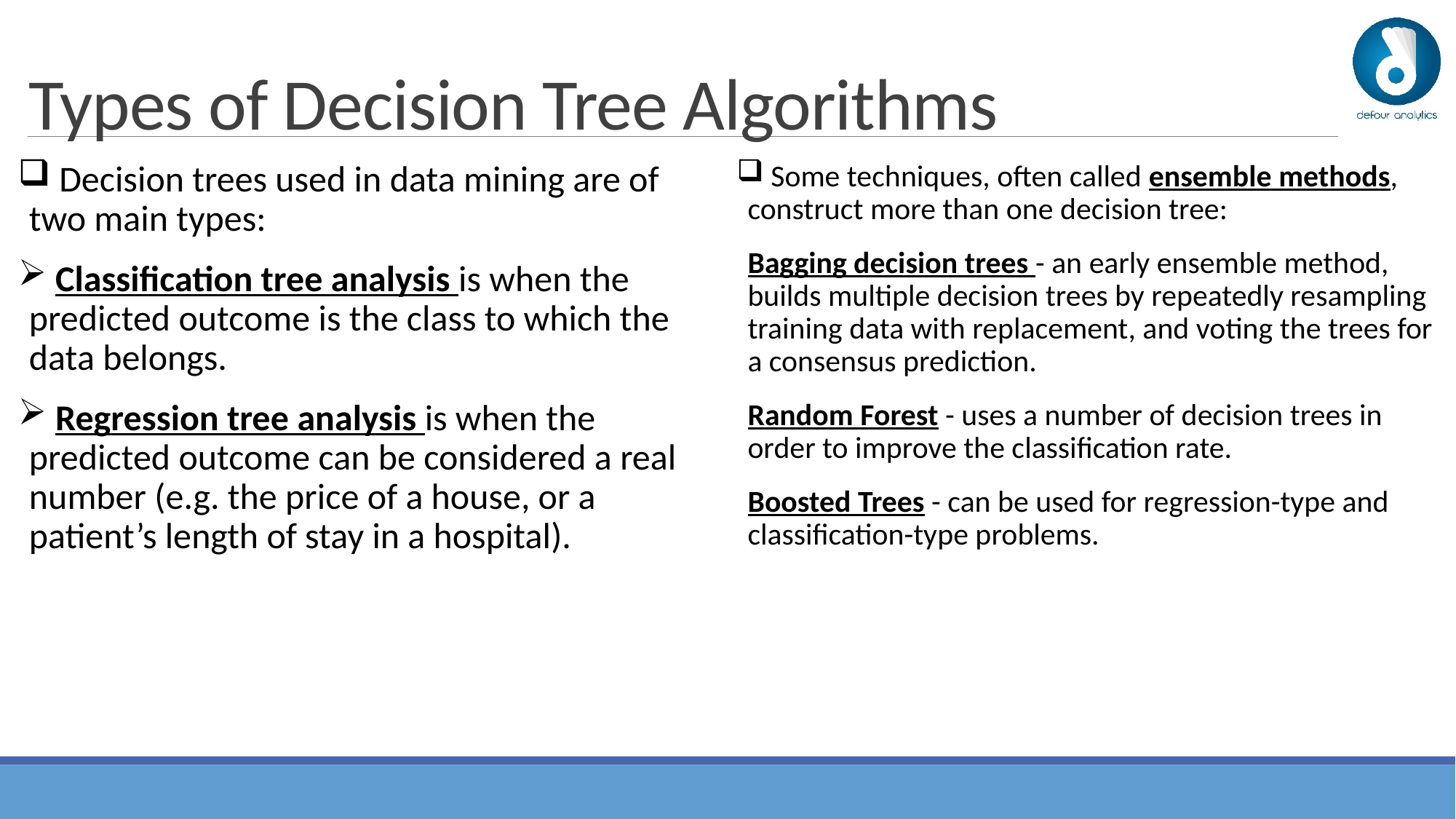

# Types of Decision Tree Algorithms
 Decision trees used in data mining are of two main types:
 Classification tree analysis is when the predicted outcome is the class to which the data belongs.
 Regression tree analysis is when the predicted outcome can be considered a real number (e.g. the price of a house, or a patient’s length of stay in a hospital).

 Some techniques, often called ensemble methods, construct more than one decision tree:
Bagging decision trees - an early ensemble method, builds multiple decision trees by repeatedly resampling training data with replacement, and voting the trees for a consensus prediction.
Random Forest - uses a number of decision trees in order to improve the classification rate.
Boosted Trees - can be used for regression-type and classification-type problems.